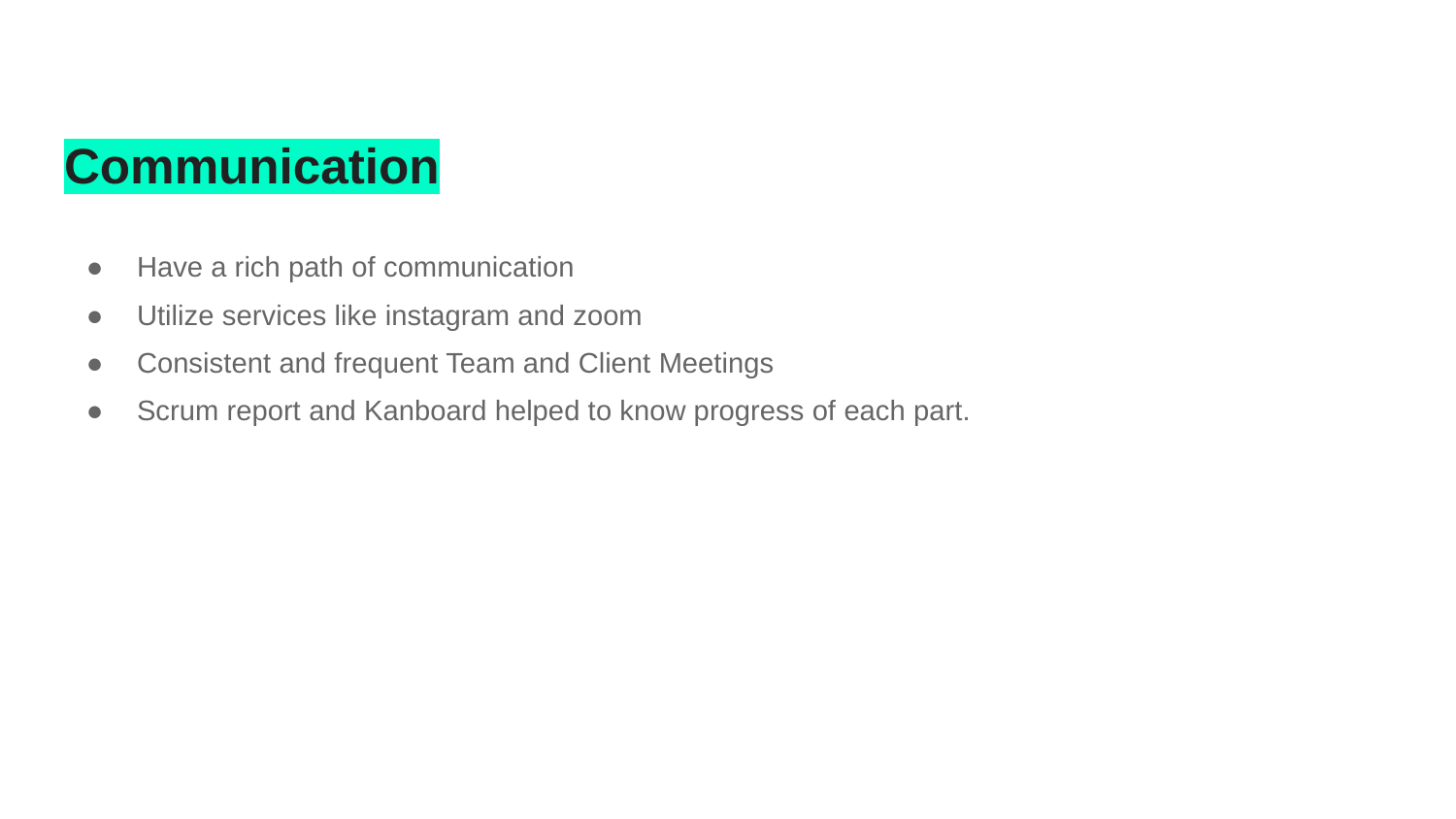

# Communication
Have a rich path of communication
Utilize services like instagram and zoom
Consistent and frequent Team and Client Meetings
Scrum report and Kanboard helped to know progress of each part.